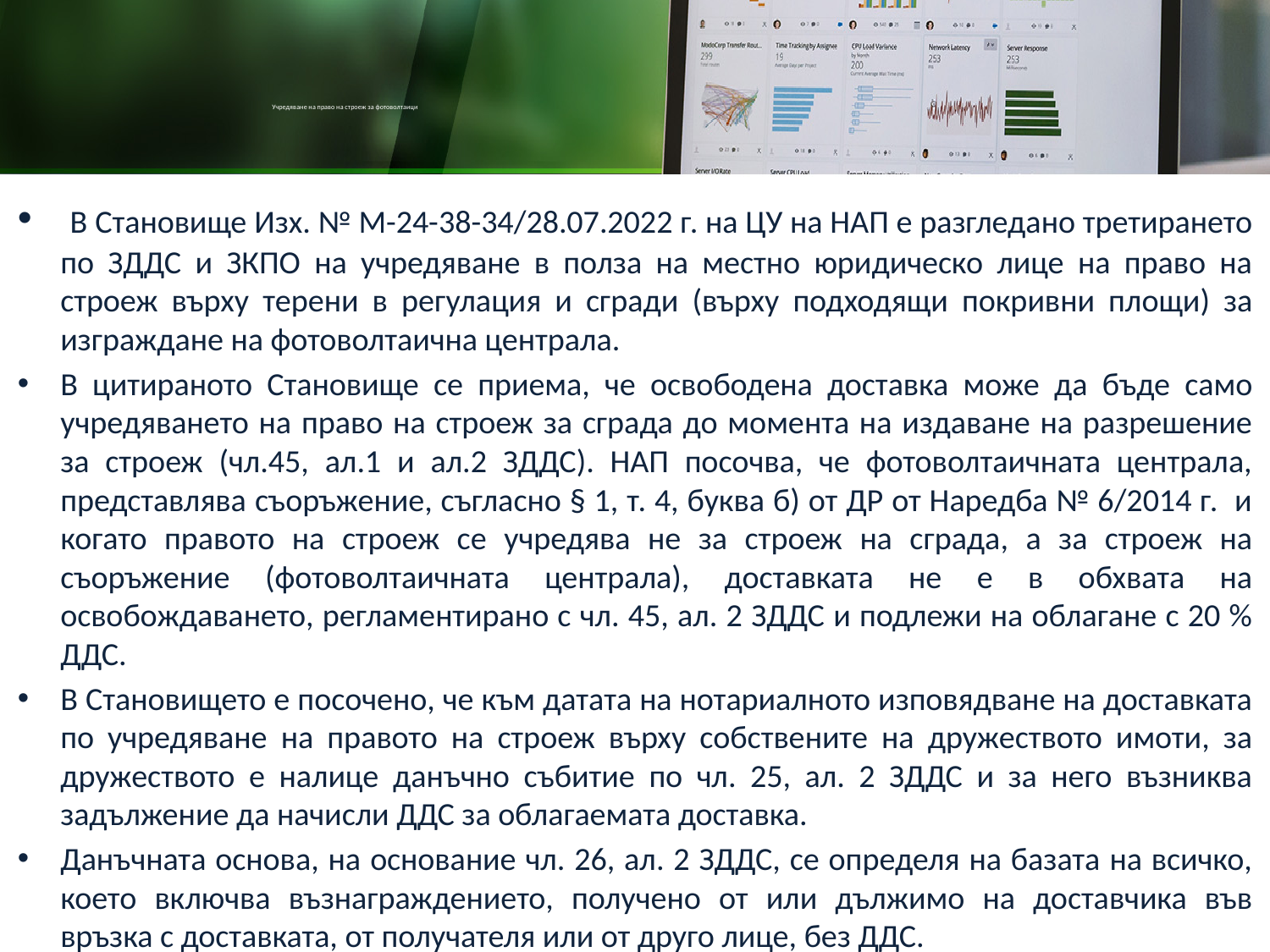

# Учредяване на право на строеж за фотоволтаици
 В Становище Изх. № М-24-38-34/28.07.2022 г. на ЦУ на НАП е разгледано третирането по ЗДДС и ЗКПО на учредяване в полза на местно юридическо лице на право на строеж върху терени в регулация и сгради (върху подходящи покривни площи) за изграждане на фотоволтаична централа.
В цитираното Становище се приема, че освободена доставка може да бъде само учредяването на право на строеж за сграда до момента на издаване на разрешение за строеж (чл.45, ал.1 и ал.2 ЗДДС). НАП посочва, че фотоволтаичната централа, представлява съоръжение, съгласно § 1, т. 4, буква б) от ДР от Наредба № 6/2014 г.  и когато правото на строеж се учредява не за строеж на сграда, а за строеж на съоръжение (фотоволтаичната централа), доставката не е в обхвата на освобождаването, регламентирано с чл. 45, ал. 2 ЗДДС и подлежи на облагане с 20 % ДДС.
В Становището е посочено, че към датата на нотариалното изповядване на доставката по учредяване на правото на строеж върху собствените на дружеството имоти, за дружеството е налице данъчно събитие по чл. 25, ал. 2 ЗДДС и за него възниква задължение да начисли ДДС за облагаемата доставка.
Данъчната основа, на основание чл. 26, ал. 2 ЗДДС, се определя на базата на всичко, което включва възнаграждението, получено от или дължимо на доставчика във връзка с доставката, от получателя или от друго лице, без ДДС.